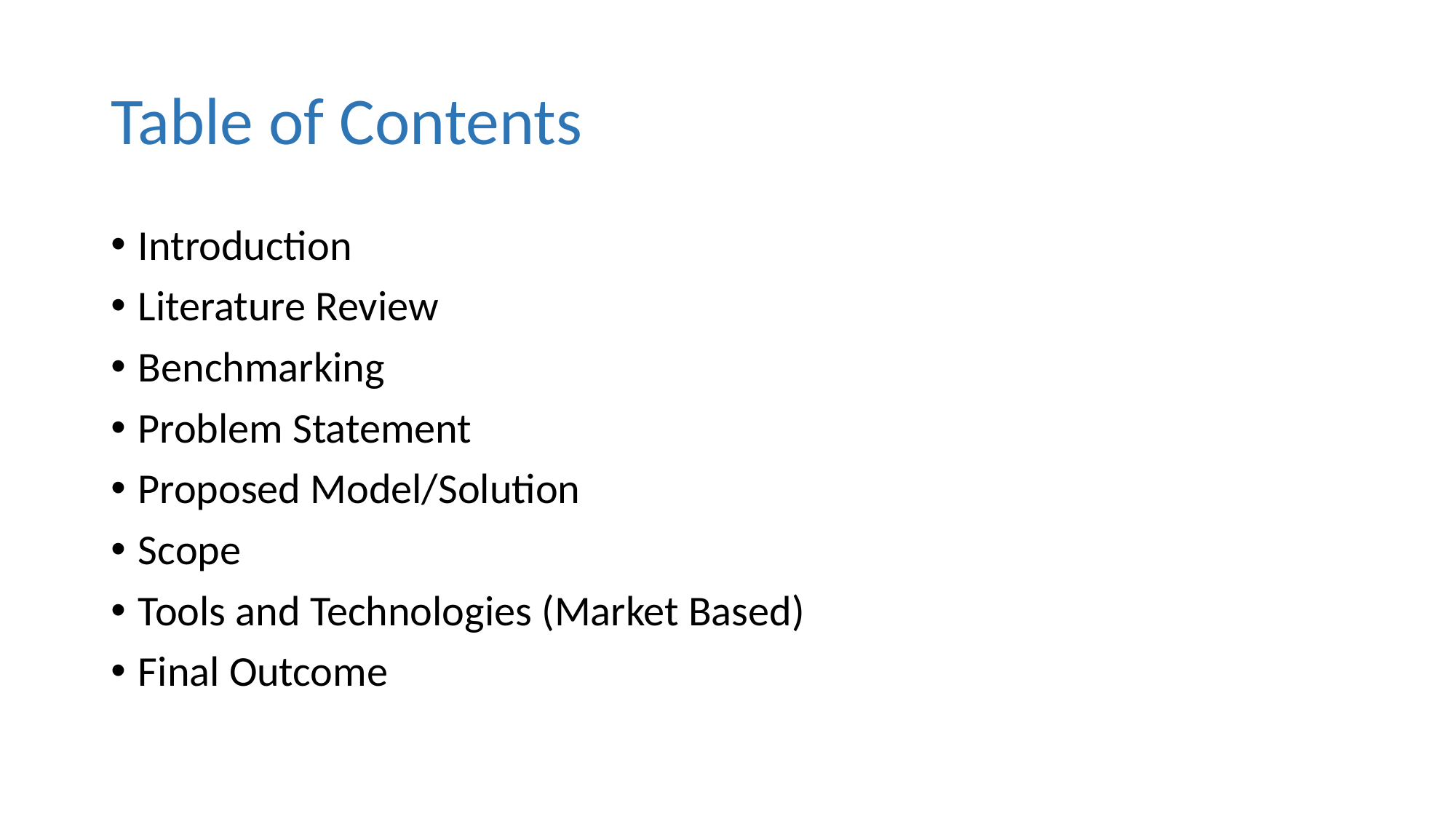

# Table of Contents
Introduction
Literature Review
Benchmarking
Problem Statement
Proposed Model/Solution
Scope
Tools and Technologies (Market Based)
Final Outcome